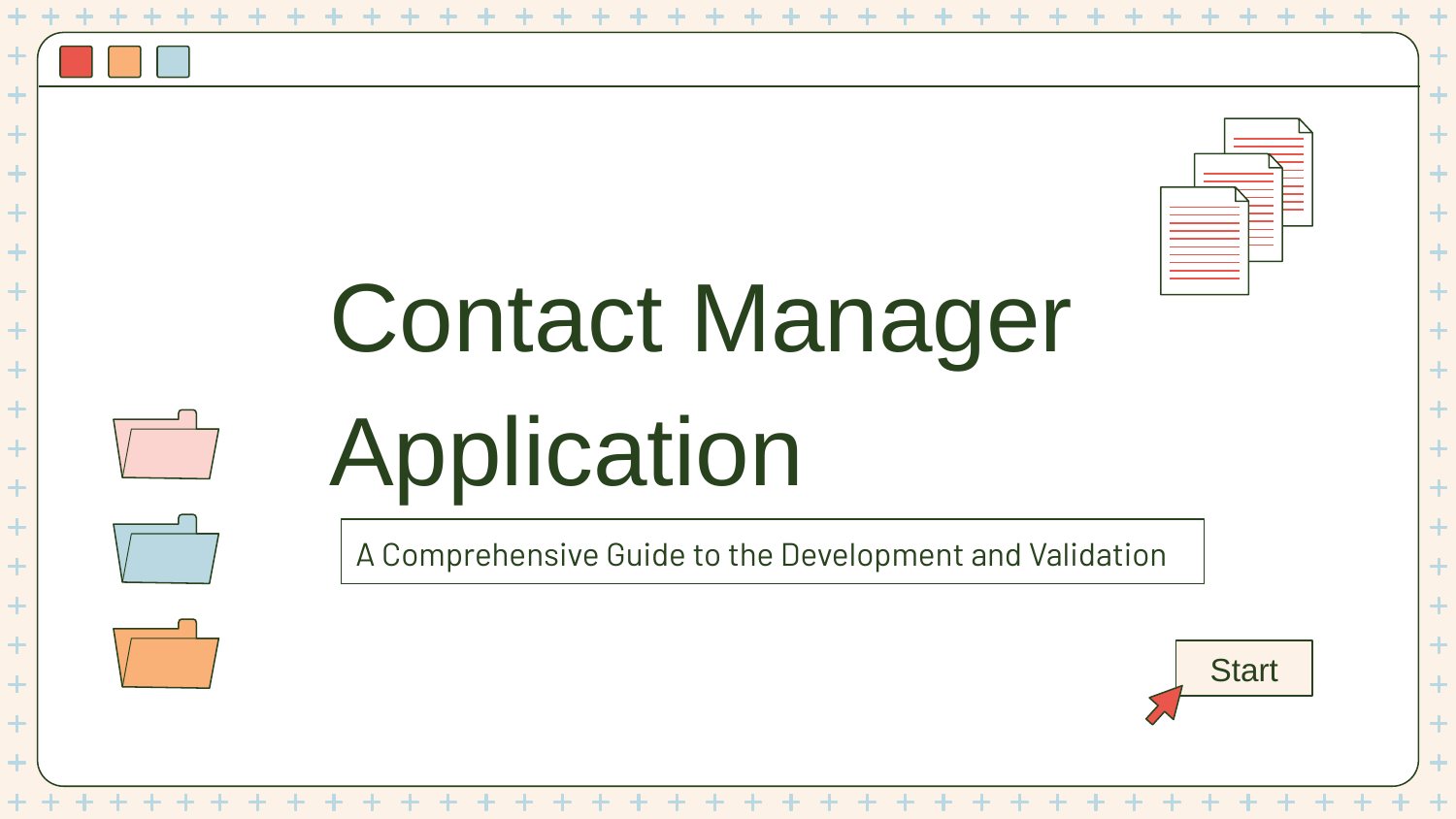

# Contact Manager Application

A Comprehensive Guide to the Development and Validation

Start